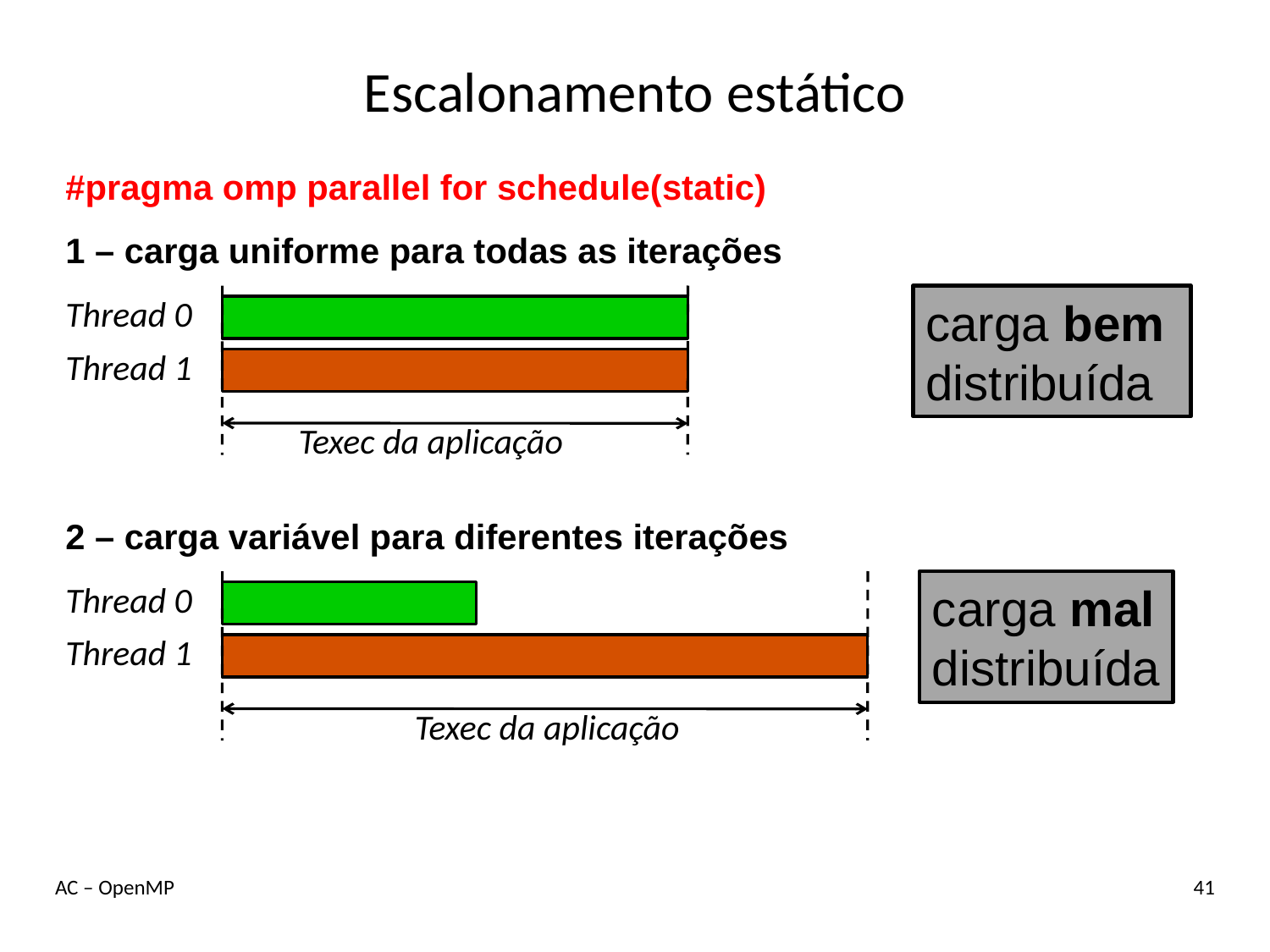

# Escalonamento estático
#pragma omp parallel for schedule(static)
1 – carga uniforme para todas as iterações
Thread 0

Thread 1

Texec da aplicação
carga bem
distribuída
2 – carga variável para diferentes iterações
Thread 0

Thread 1

Texec da aplicação
carga mal
distribuída
AC – OpenMP
41